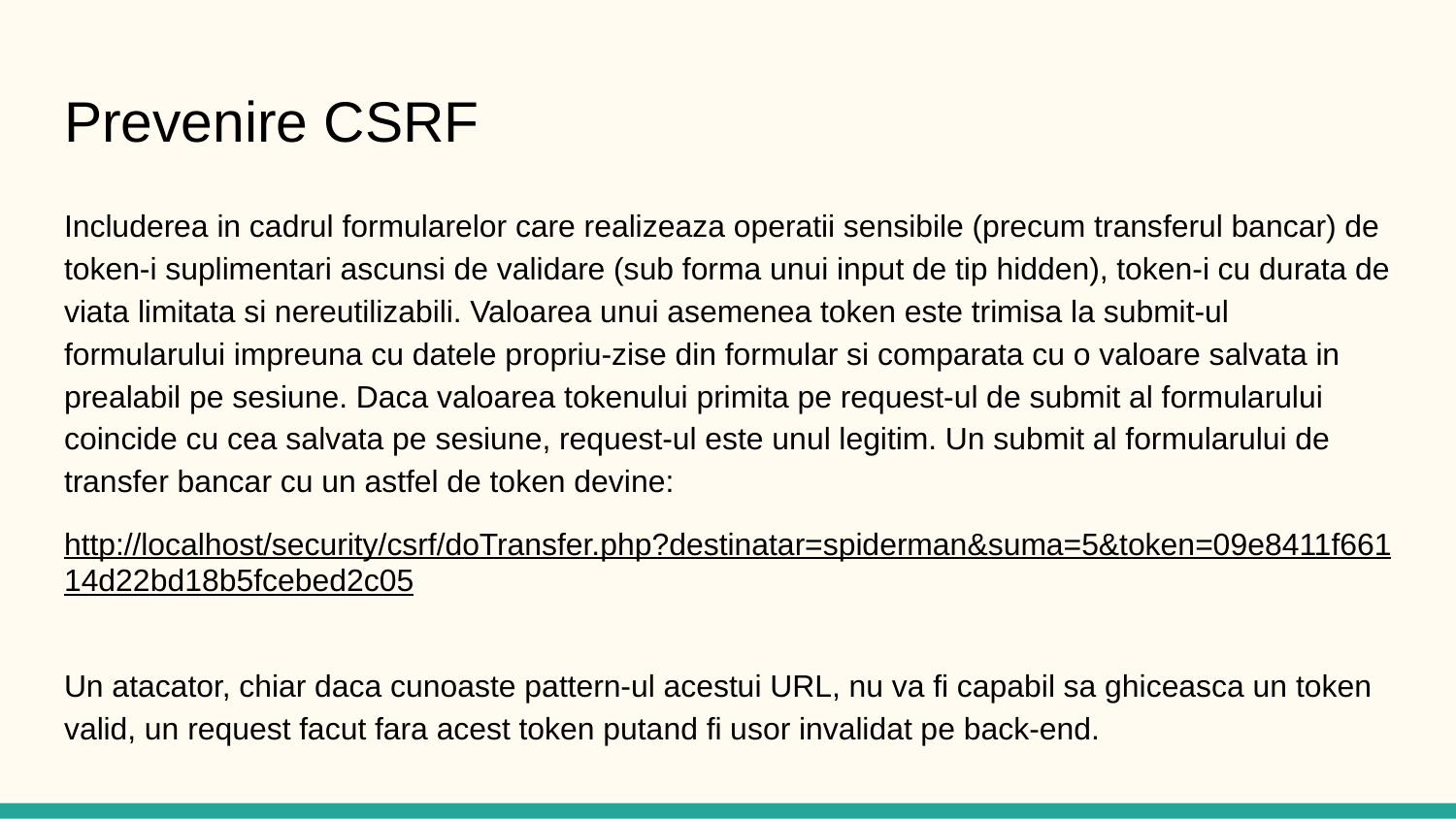

# Prevenire CSRF
Includerea in cadrul formularelor care realizeaza operatii sensibile (precum transferul bancar) de token-i suplimentari ascunsi de validare (sub forma unui input de tip hidden), token-i cu durata de viata limitata si nereutilizabili. Valoarea unui asemenea token este trimisa la submit-ul formularului impreuna cu datele propriu-zise din formular si comparata cu o valoare salvata in prealabil pe sesiune. Daca valoarea tokenului primita pe request-ul de submit al formularului coincide cu cea salvata pe sesiune, request-ul este unul legitim. Un submit al formularului de transfer bancar cu un astfel de token devine:
http://localhost/security/csrf/doTransfer.php?destinatar=spiderman&suma=5&token=09e8411f66114d22bd18b5fcebed2c05
Un atacator, chiar daca cunoaste pattern-ul acestui URL, nu va fi capabil sa ghiceasca un token valid, un request facut fara acest token putand fi usor invalidat pe back-end.